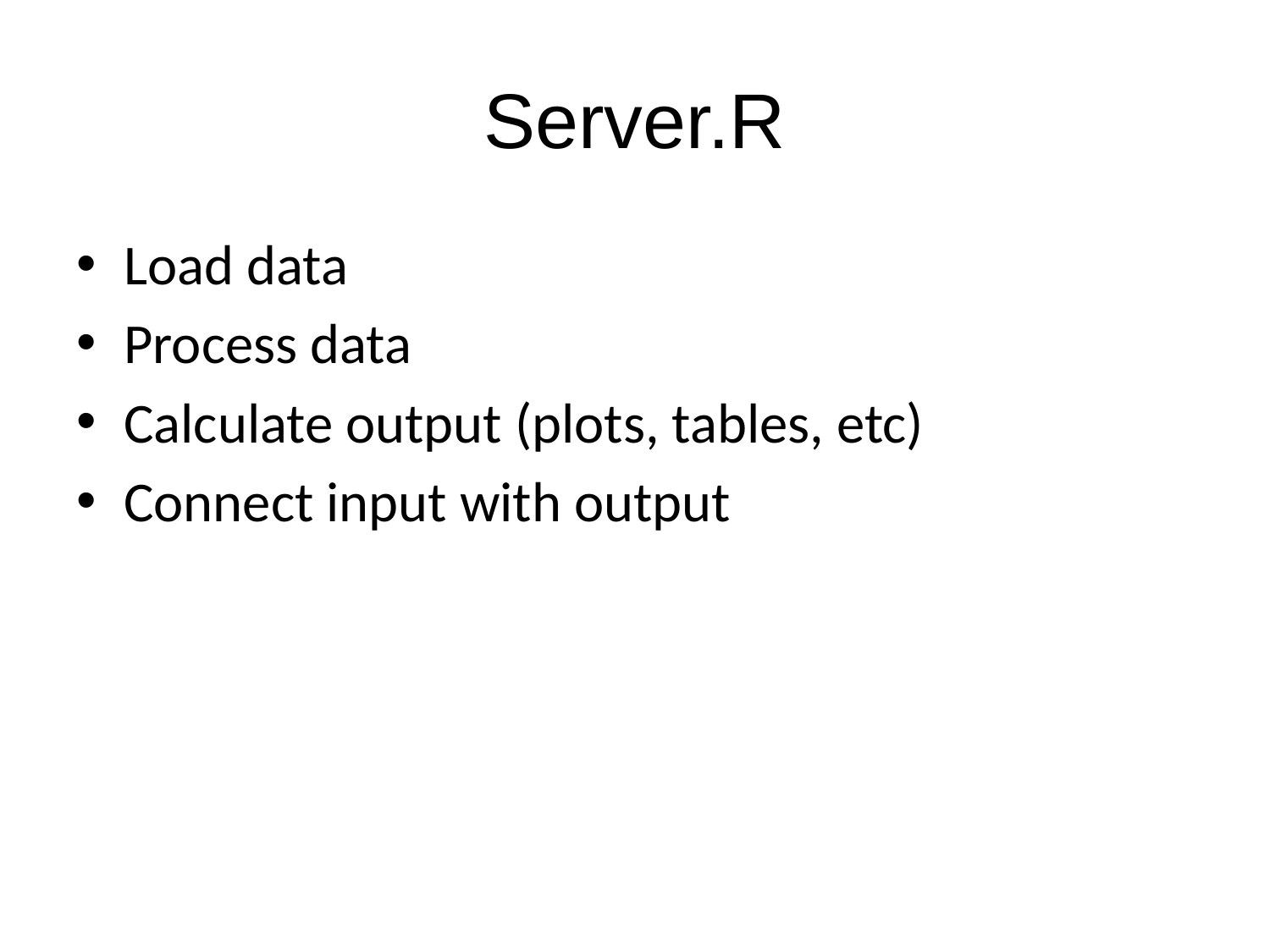

# Server.R
Load data
Process data
Calculate output (plots, tables, etc)
Connect input with output